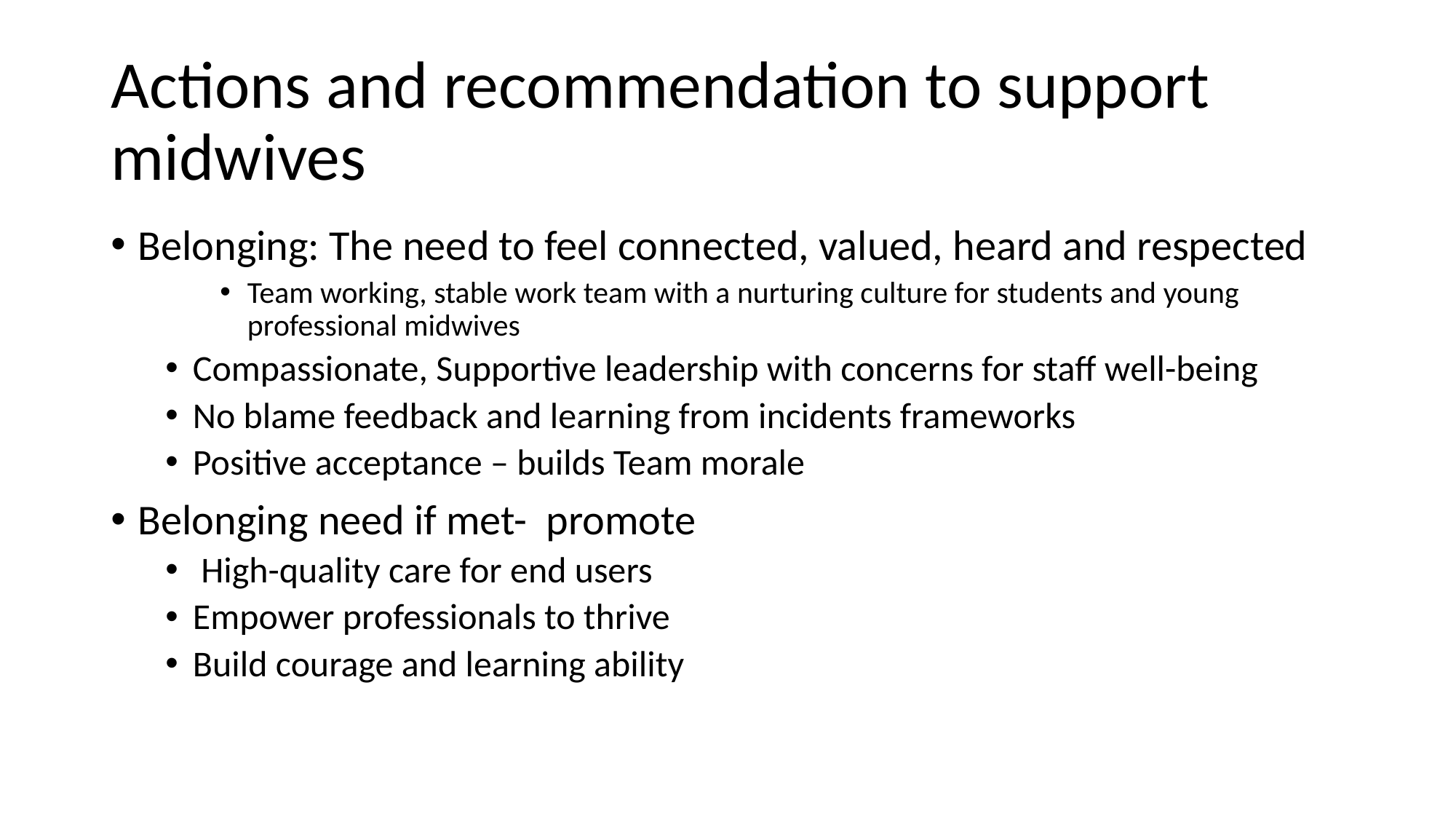

# Actions and recommendation to support midwives
Belonging: The need to feel connected, valued, heard and respected
Team working, stable work team with a nurturing culture for students and young professional midwives
Compassionate, Supportive leadership with concerns for staff well-being
No blame feedback and learning from incidents frameworks
Positive acceptance – builds Team morale
Belonging need if met-  promote
 High-quality care for end users
Empower professionals to thrive
Build courage and learning ability